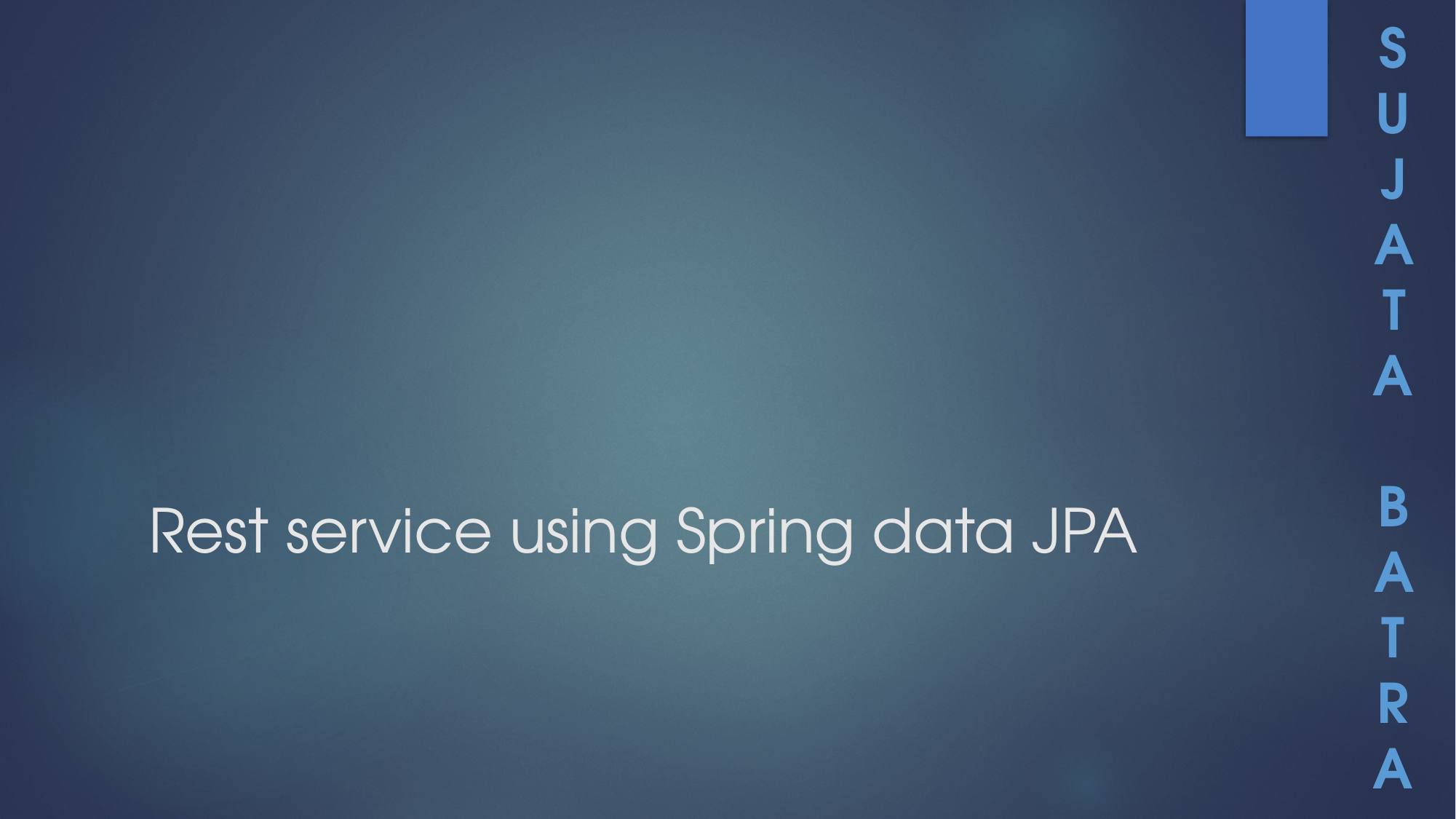

# Rest service using Spring data JPA